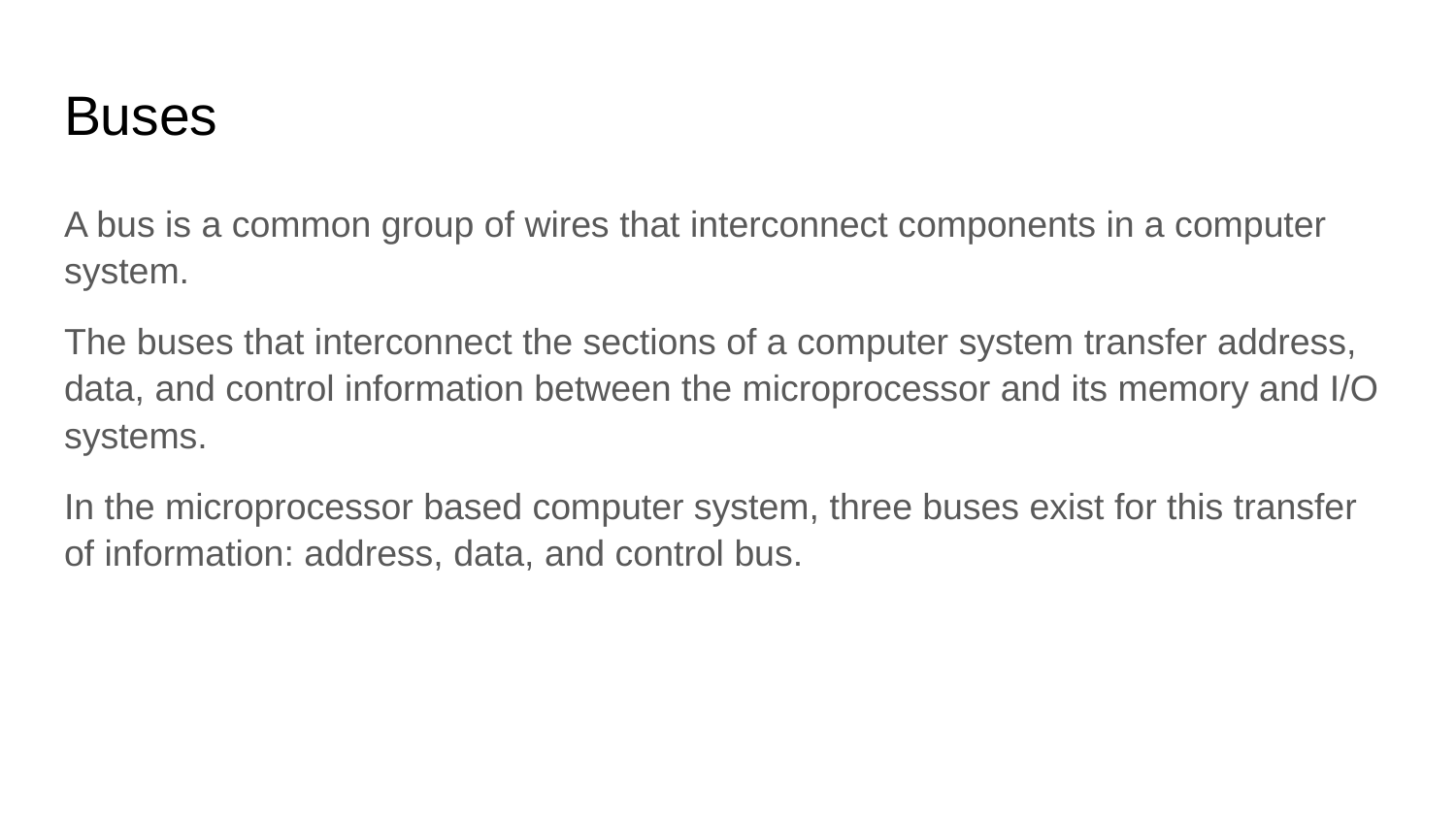

# Buses
A bus is a common group of wires that interconnect components in a computer system.
The buses that interconnect the sections of a computer system transfer address, data, and control information between the microprocessor and its memory and I/O systems.
In the microprocessor based computer system, three buses exist for this transfer of information: address, data, and control bus.